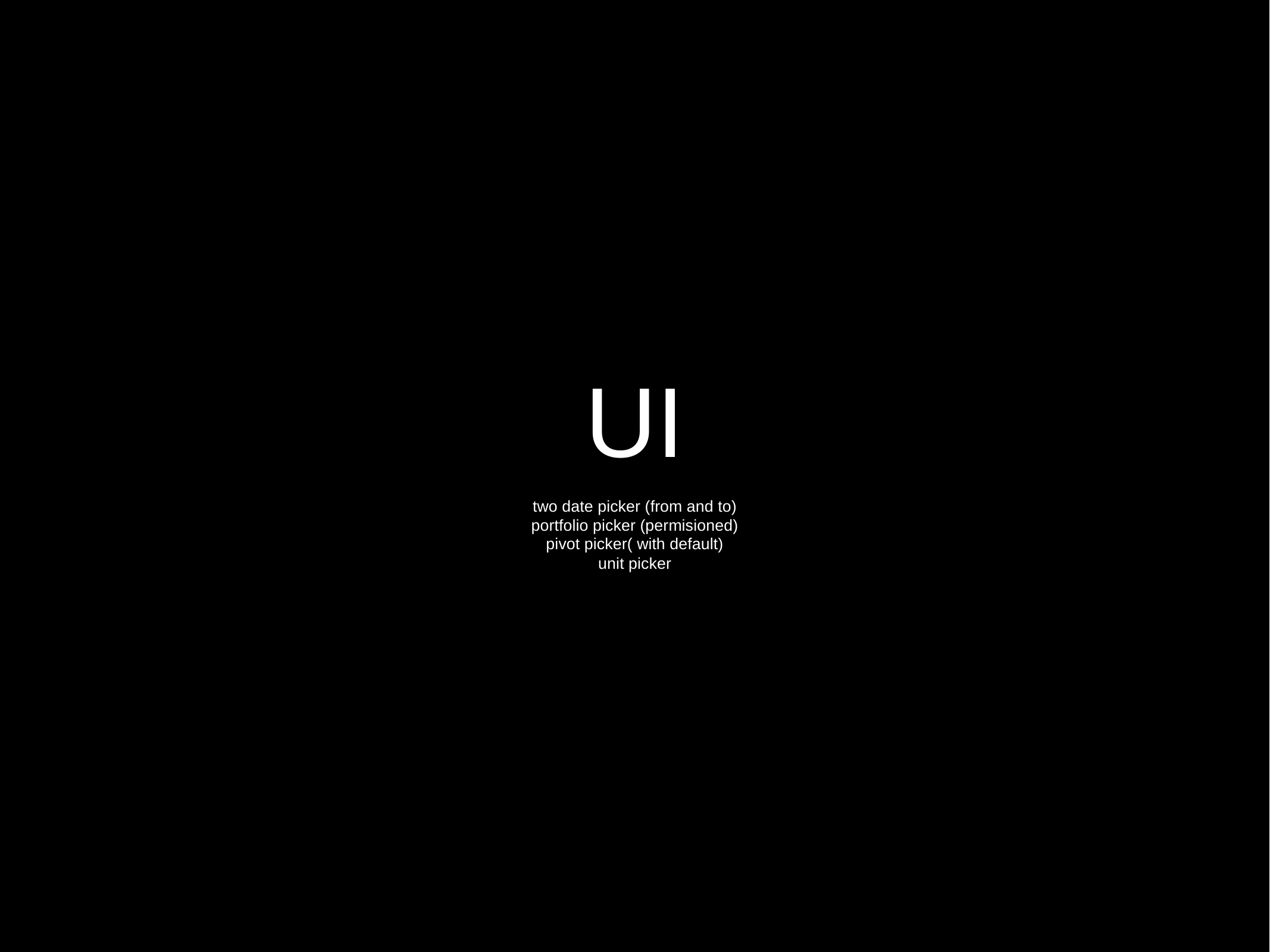

# UI
two date picker (from and to)
portfolio picker (permisioned)
pivot picker( with default)
unit picker